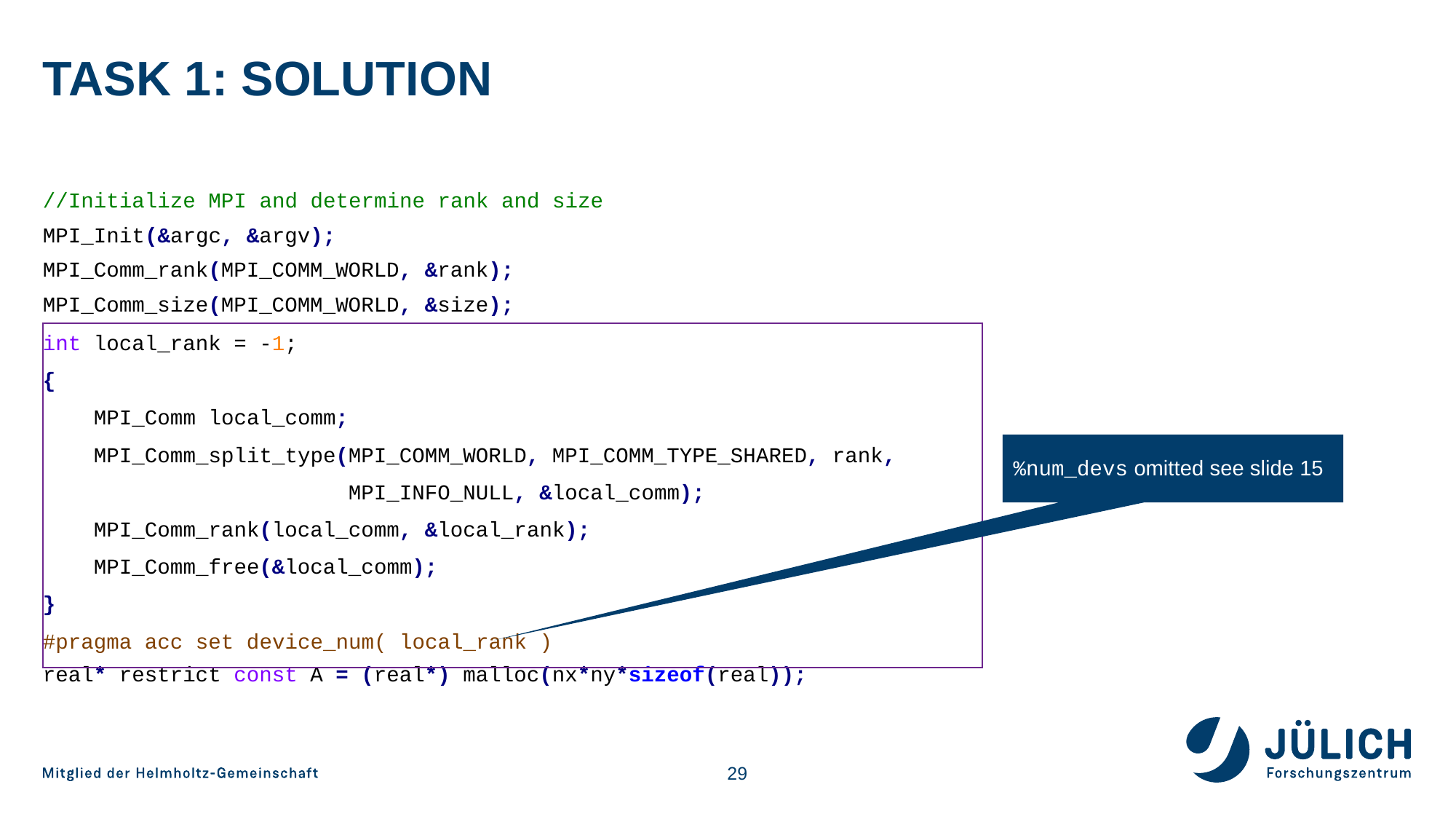

# Task 1: Solution
//Initialize MPI and determine rank and size
MPI_Init(&argc, &argv);
MPI_Comm_rank(MPI_COMM_WORLD, &rank);
MPI_Comm_size(MPI_COMM_WORLD, &size);
int local_rank = -1;
{
    MPI_Comm local_comm;
    MPI_Comm_split_type(MPI_COMM_WORLD, MPI_COMM_TYPE_SHARED, rank,
                        MPI_INFO_NULL, &local_comm);
    MPI_Comm_rank(local_comm, &local_rank);
    MPI_Comm_free(&local_comm);
}
#pragma acc set device_num( local_rank )
real* restrict const A = (real*) malloc(nx*ny*sizeof(real));

%num_devs omitted see slide 15
29